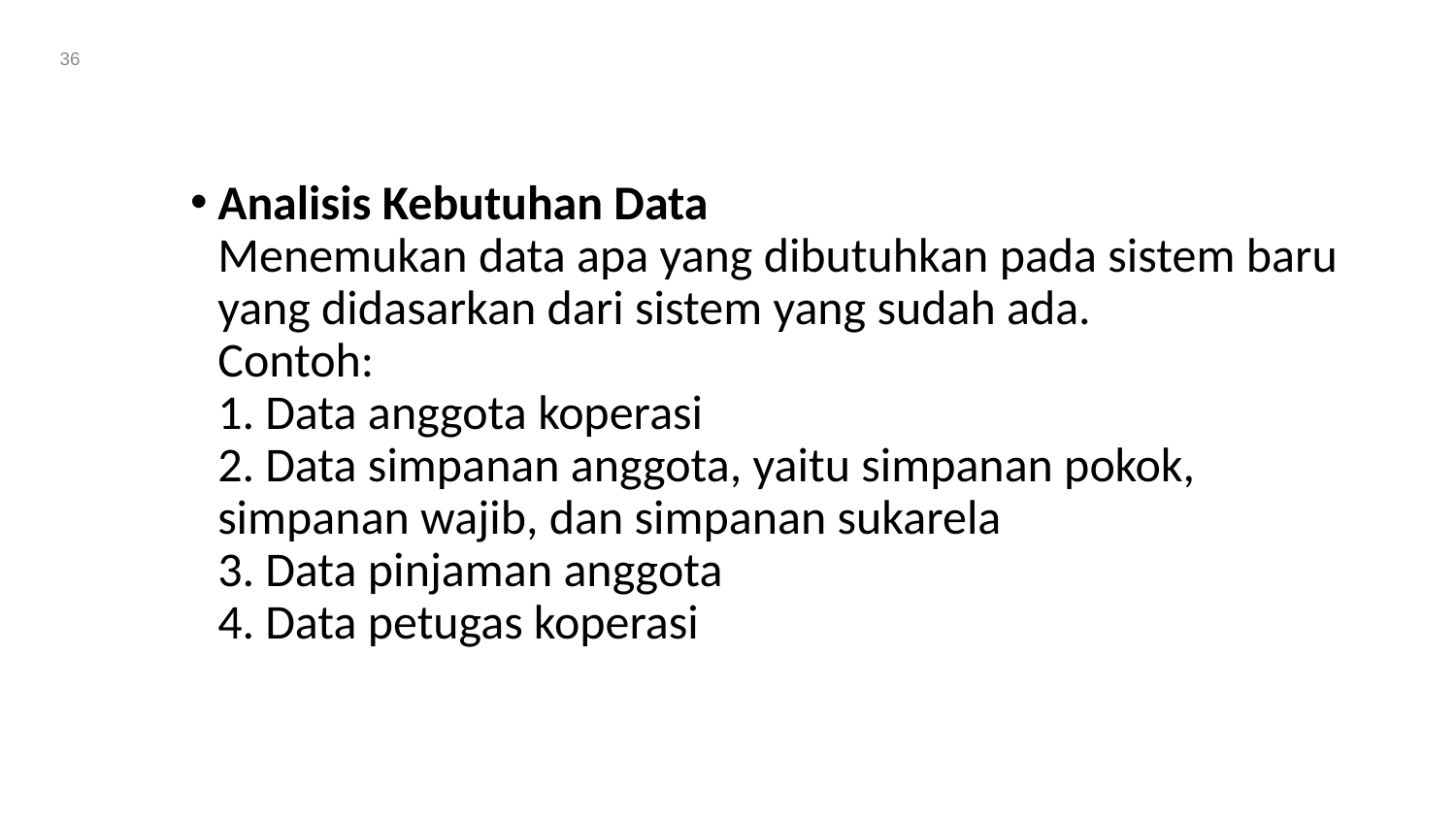

36
#
Analisis Kebutuhan Data
Menemukan data apa yang dibutuhkan pada sistem baru yang didasarkan dari sistem yang sudah ada.
Contoh:
1. Data anggota koperasi
2. Data simpanan anggota, yaitu simpanan pokok, simpanan wajib, dan simpanan sukarela
3. Data pinjaman anggota
4. Data petugas koperasi